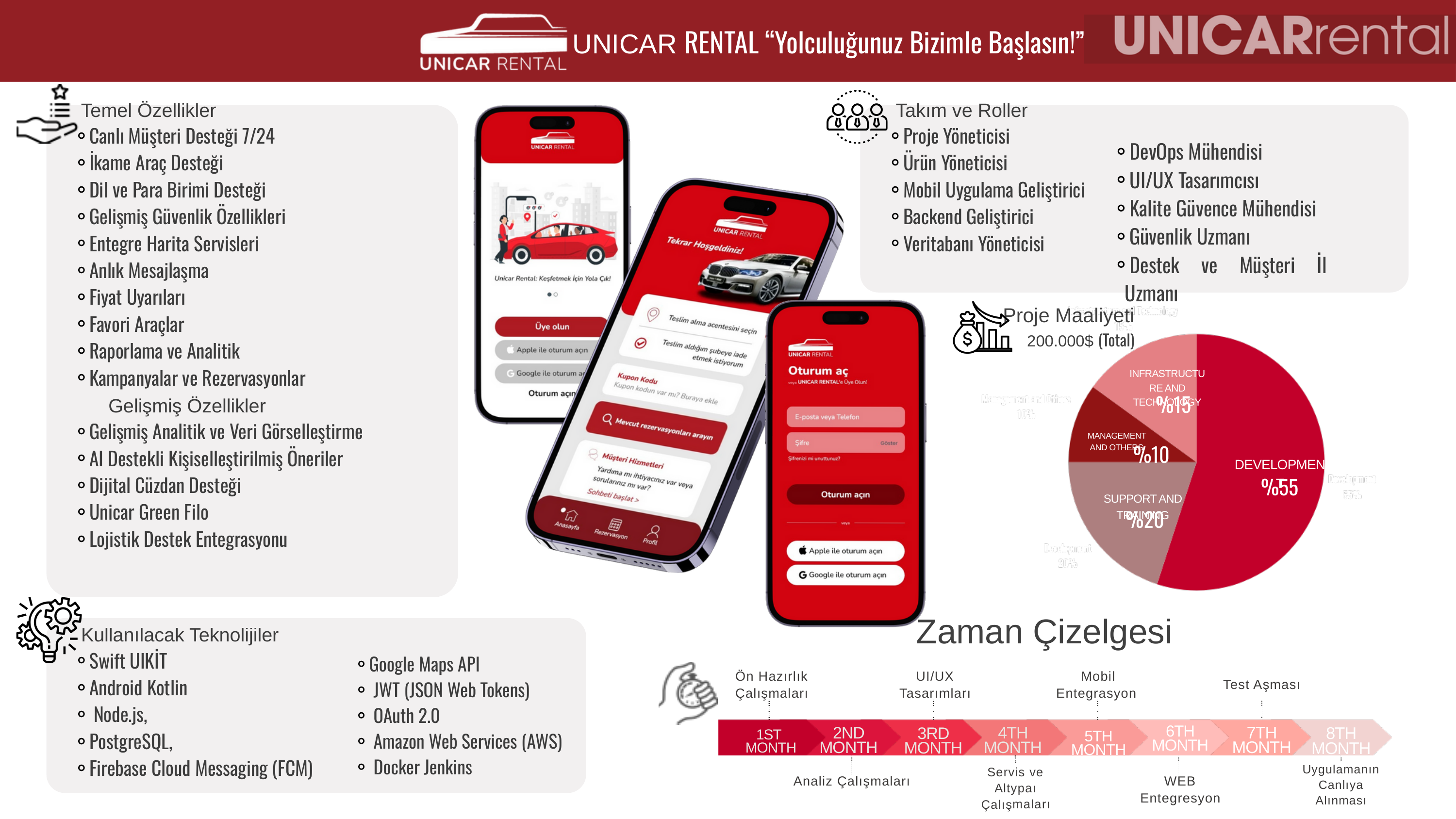

UNICAR RENTAL “Yolculuğunuz Bizimle Başlasın!”

       Temel Özellikler
Canlı Müşteri Desteği 7/24
İkame Araç Desteği
Dil ve Para Birimi Desteği
Gelişmiş Güvenlik Özellikleri
Entegre Harita Servisleri
Anlık Mesajlaşma
Fiyat Uyarıları
Favori Araçlar
Raporlama ve Analitik
Kampanyalar ve Rezervasyonlar
        Gelişmiş Özellikler
Gelişmiş Analitik ve Veri Görselleştirme
AI Destekli Kişiselleştirilmiş Öneriler
Dijital Cüzdan Desteği
Unicar Green Filo
Lojistik Destek Entegrasyonu
       Takım ve Roller
Proje Yöneticisi
Ürün Yöneticisi
Mobil Uygulama Geliştirici
Backend Geliştirici
Veritabanı Yöneticisi

DevOps Mühendisi
UI/UX Tasarımcısı
Kalite Güvence Mühendisi
Güvenlik Uzmanı
Destek ve Müşteri İlişkileri Uzmanı

Proje Maaliyeti

200.000$ (Total)
INFRASTRUCTURE AND TECHNOLOGY
%15
MANAGEMENT AND OTHERS
%10
DEVELOPMENT
%55
SUPPORT AND TRAINING
%20

Zaman Çizelgesi

       Kullanılacak Teknolijiler
Swift UIKİT
Android Kotlin
 Node.js,
PostgreSQL,
Firebase Cloud Messaging (FCM)

Google Maps API
 JWT (JSON Web Tokens)
 OAuth 2.0
 Amazon Web Services (AWS)
 Docker Jenkins

Ön Hazırlık Çalışmaları
UI/UX Tasarımları
Mobil Entegrasyon
Test Aşması

6TH MONTH
2ND MONTH
4TH MONTH
7TH MONTH
3RD MONTH
8TH MONTH
1ST
 MONTH
5TH MONTHS

Uygulamanın Canlıya Alınması
Servis ve Altypaı Çalışmaları
Analiz Çalışmaları
WEB Entegresyon